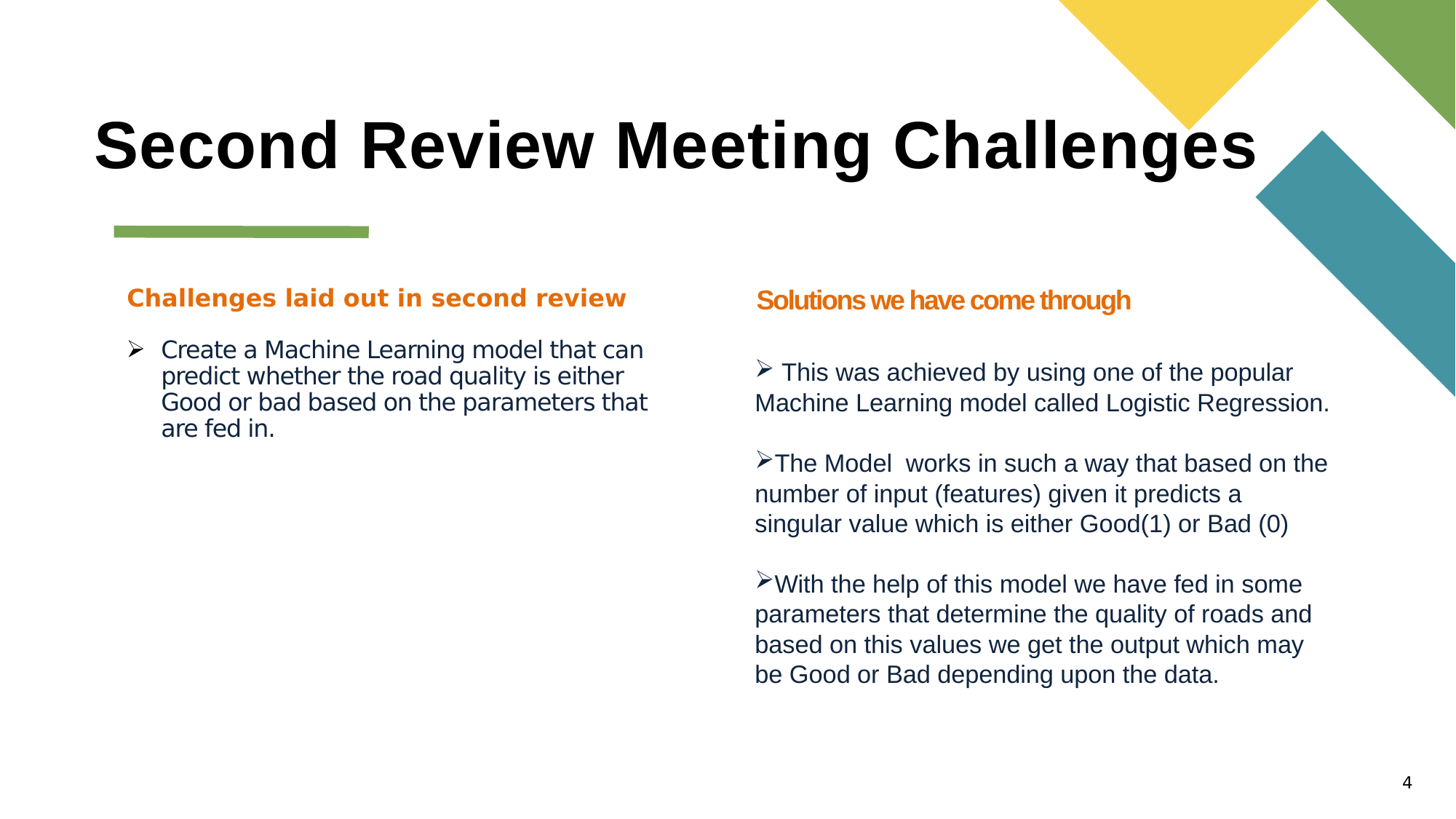

# Second Review Meeting Challenges
Challenges laid out in second review
Create a Machine Learning model that can predict whether the road quality is either Good or bad based on the parameters that are fed in.

Solutions we have come through

 This was achieved by using one of the popular Machine Learning model called Logistic Regression.

The Model  works in such a way that based on the number of input (features) given it predicts a singular value which is either Good(1) or Bad (0)

With the help of this model we have fed in some parameters that determine the quality of roads and based on this values we get the output which may be Good or Bad depending upon the data.
4